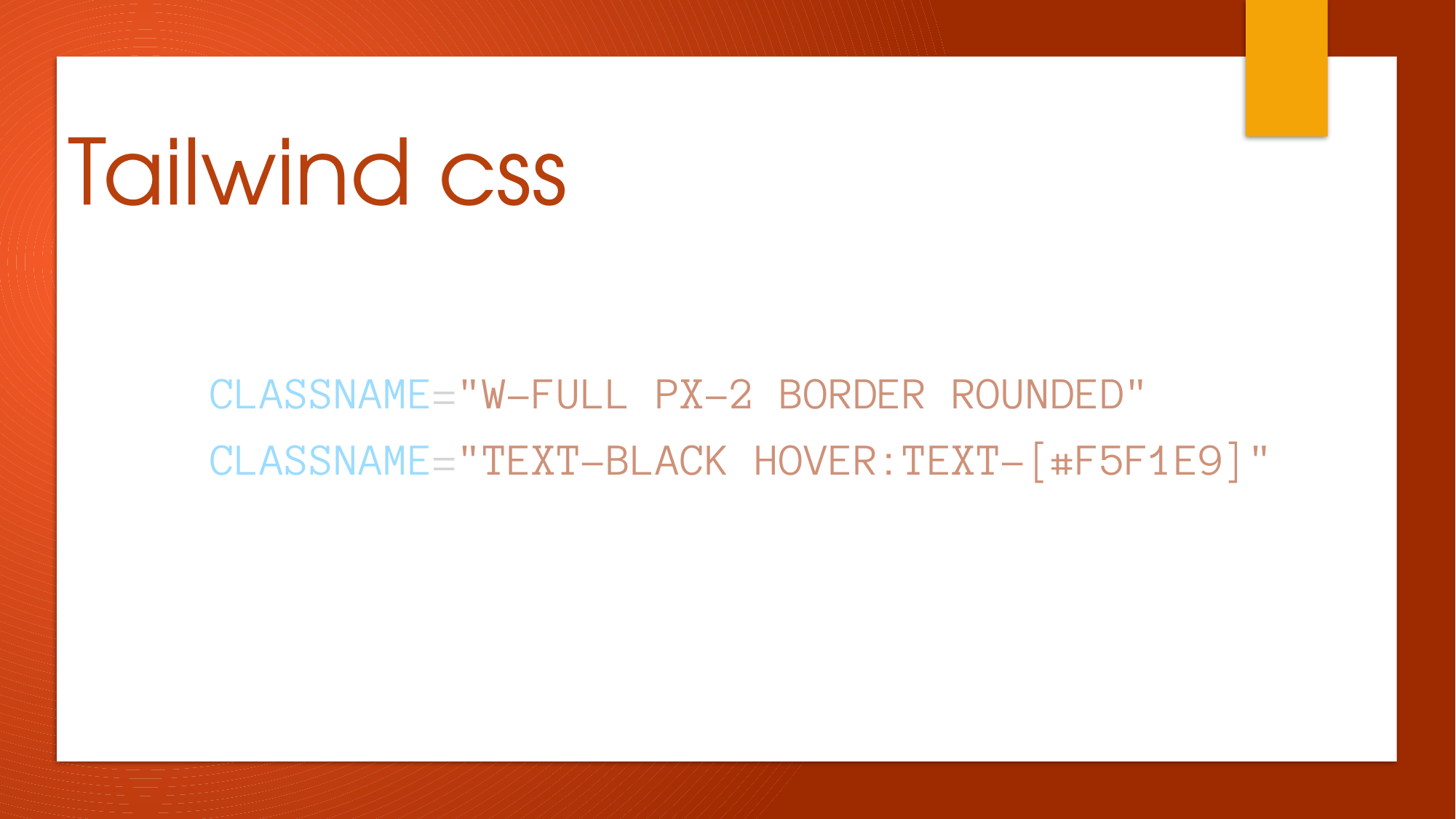

# Tailwind css

className="w-full px-2 border rounded"
className="text-black hover:text-[#f5f1e9]"